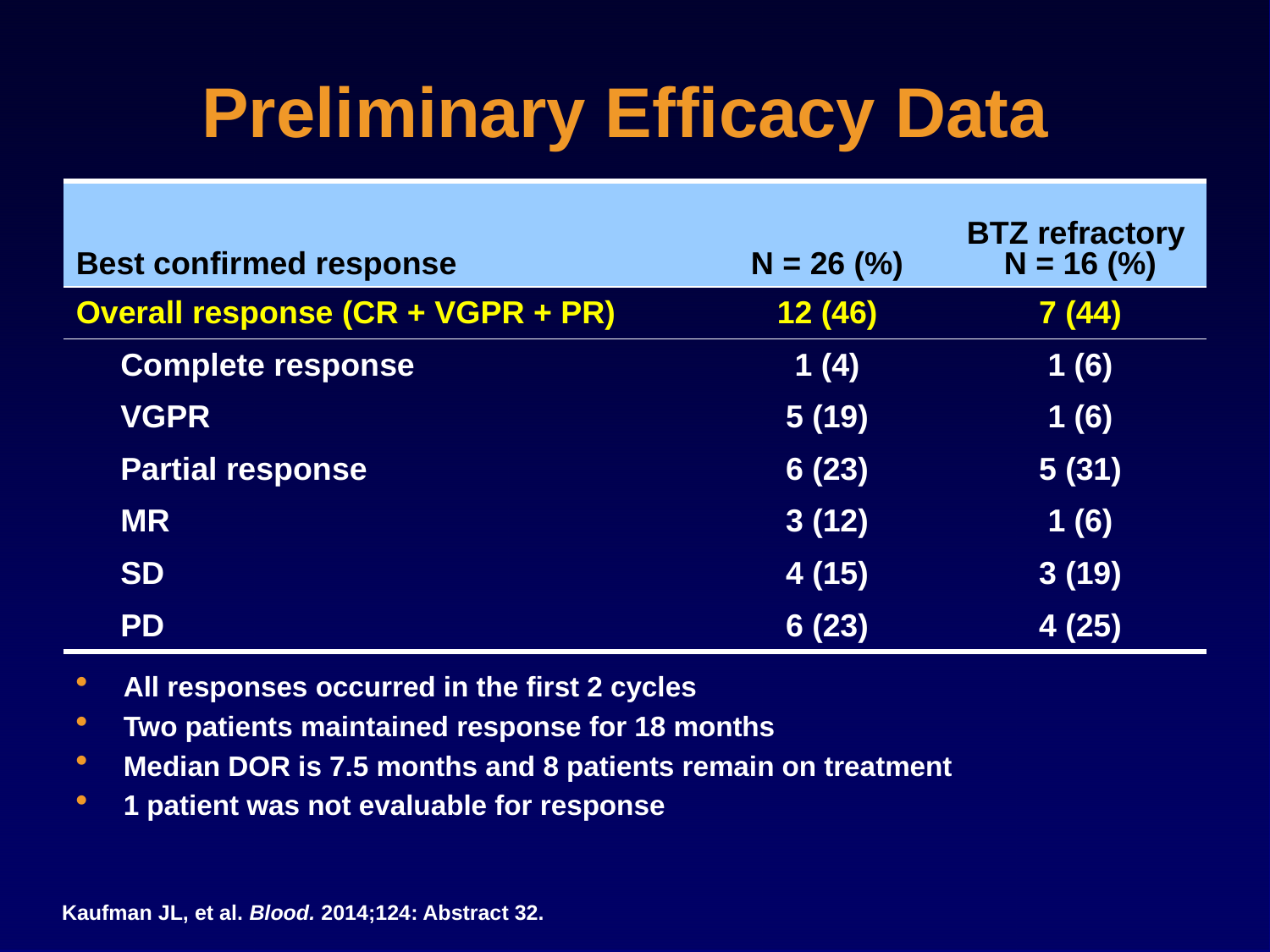

Preliminary Efficacy Data
| Best confirmed response | N = 26 (%) | BTZ refractory N = 16 (%) |
| --- | --- | --- |
| Overall response (CR + VGPR + PR) | 12 (46) | 7 (44) |
| Complete response | 1 (4) | 1 (6) |
| VGPR | 5 (19) | 1 (6) |
| Partial response | 6 (23) | 5 (31) |
| MR | 3 (12) | 1 (6) |
| SD | 4 (15) | 3 (19) |
| PD | 6 (23) | 4 (25) |
All responses occurred in the first 2 cycles
Two patients maintained response for 18 months
Median DOR is 7.5 months and 8 patients remain on treatment
1 patient was not evaluable for response

Kaufman JL, et al. Blood. 2014;124: Abstract 32.